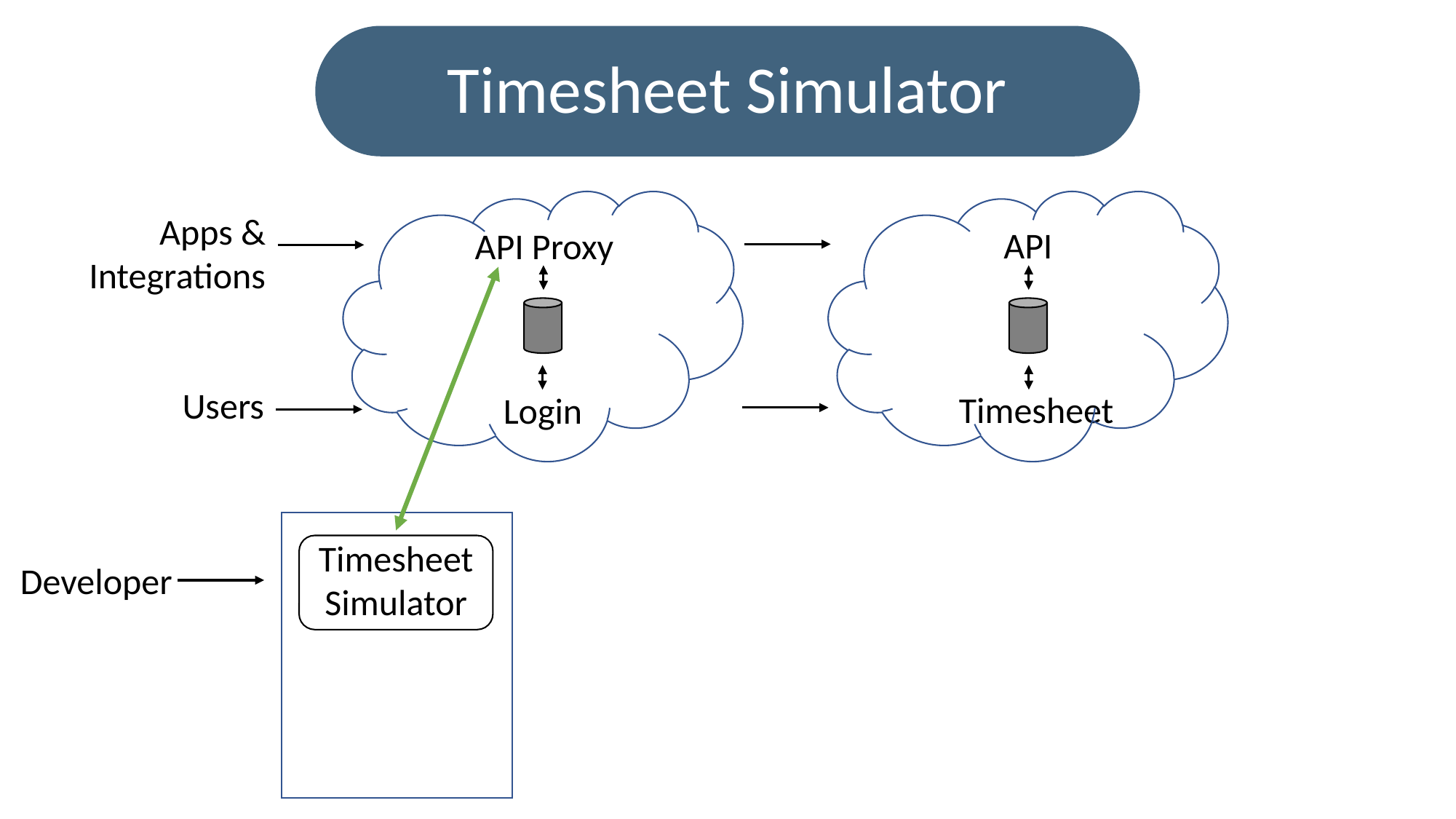

Timesheet Simulator

Users
Timesheet
Login
Apps &
Integrations
API
API Proxy

Timesheet Simulator

Developer